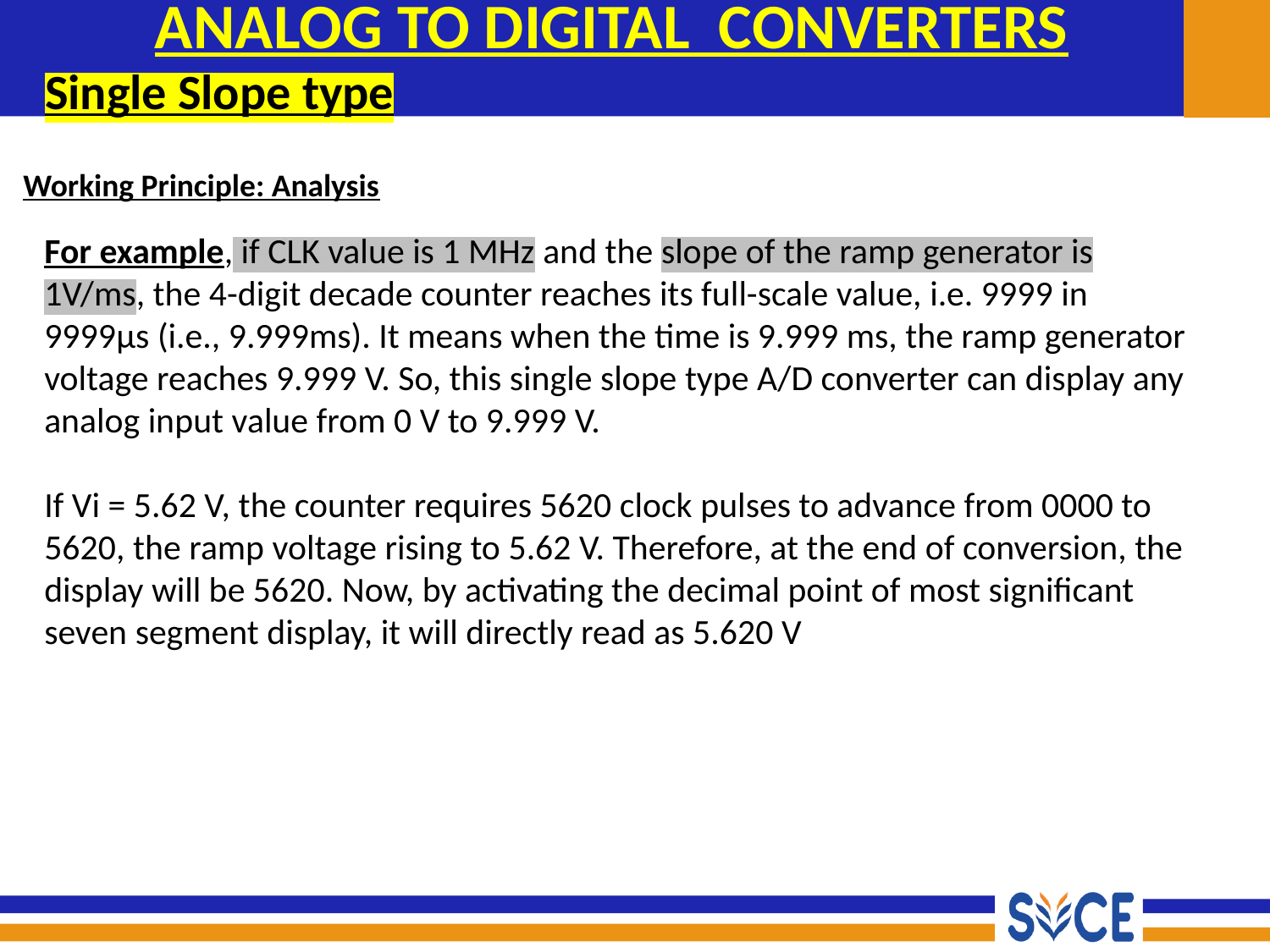

ANALOG TO DIGITAL  CONVERTERS
Single Slope type
Working Principle: Analysis
For example, if CLK value is 1 MHz and the slope of the ramp generator is 1V/ms, the 4-digit decade counter reaches its full-scale value, i.e. 9999 in 9999µs (i.e., 9.999ms). It means when the time is 9.999 ms, the ramp generator voltage reaches 9.999 V. So, this single slope type A/D converter can display any analog input value from 0 V to 9.999 V.

If Vi = 5.62 V, the counter requires 5620 clock pulses to advance from 0000 to 5620, the ramp voltage rising to 5.62 V. Therefore, at the end of conversion, the display will be 5620. Now, by activating the decimal point of most significant seven segment display, it will directly read as 5.620 V